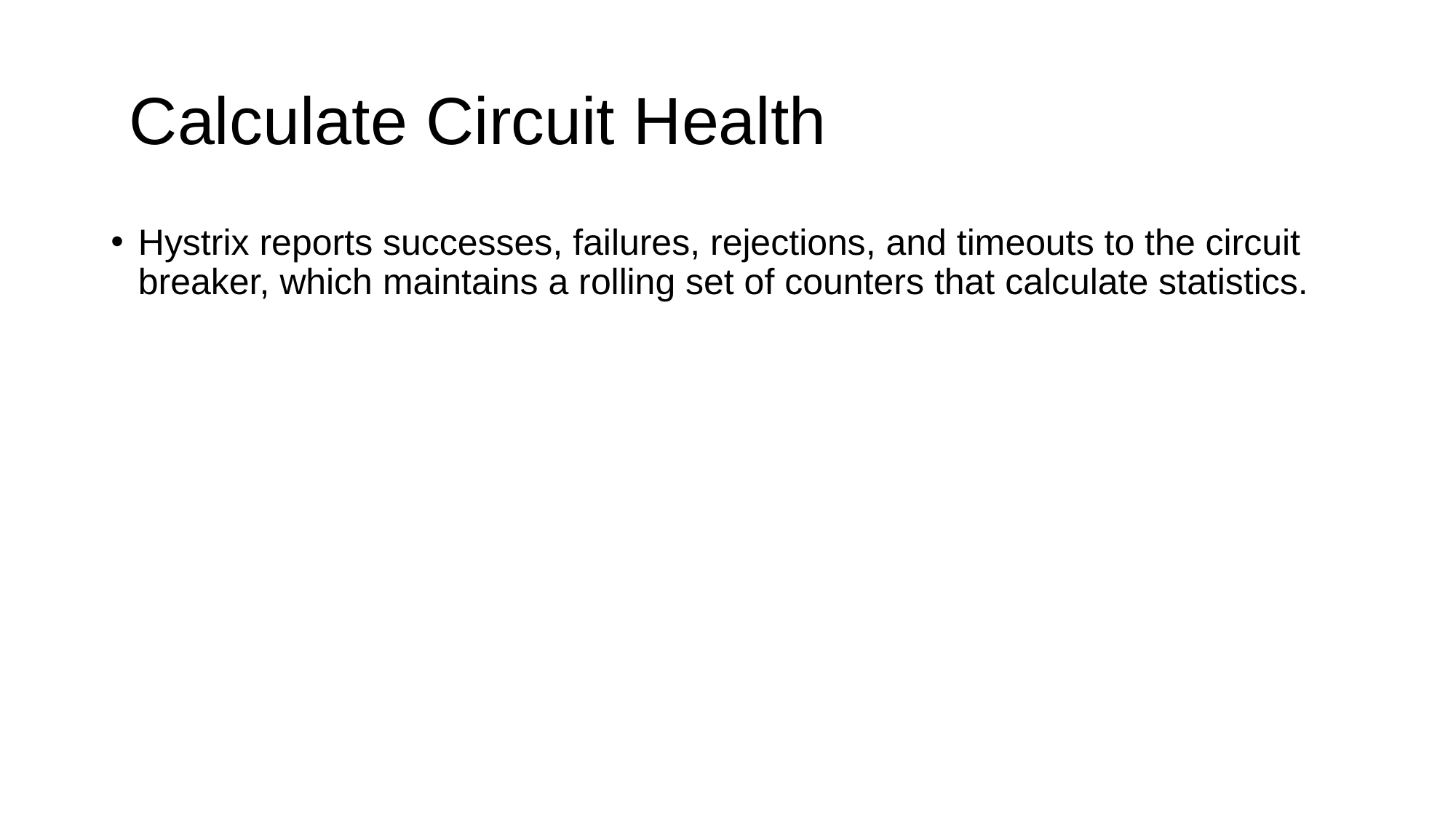

# Calculate Circuit Health
Hystrix reports successes, failures, rejections, and timeouts to the circuit breaker, which maintains a rolling set of counters that calculate statistics.